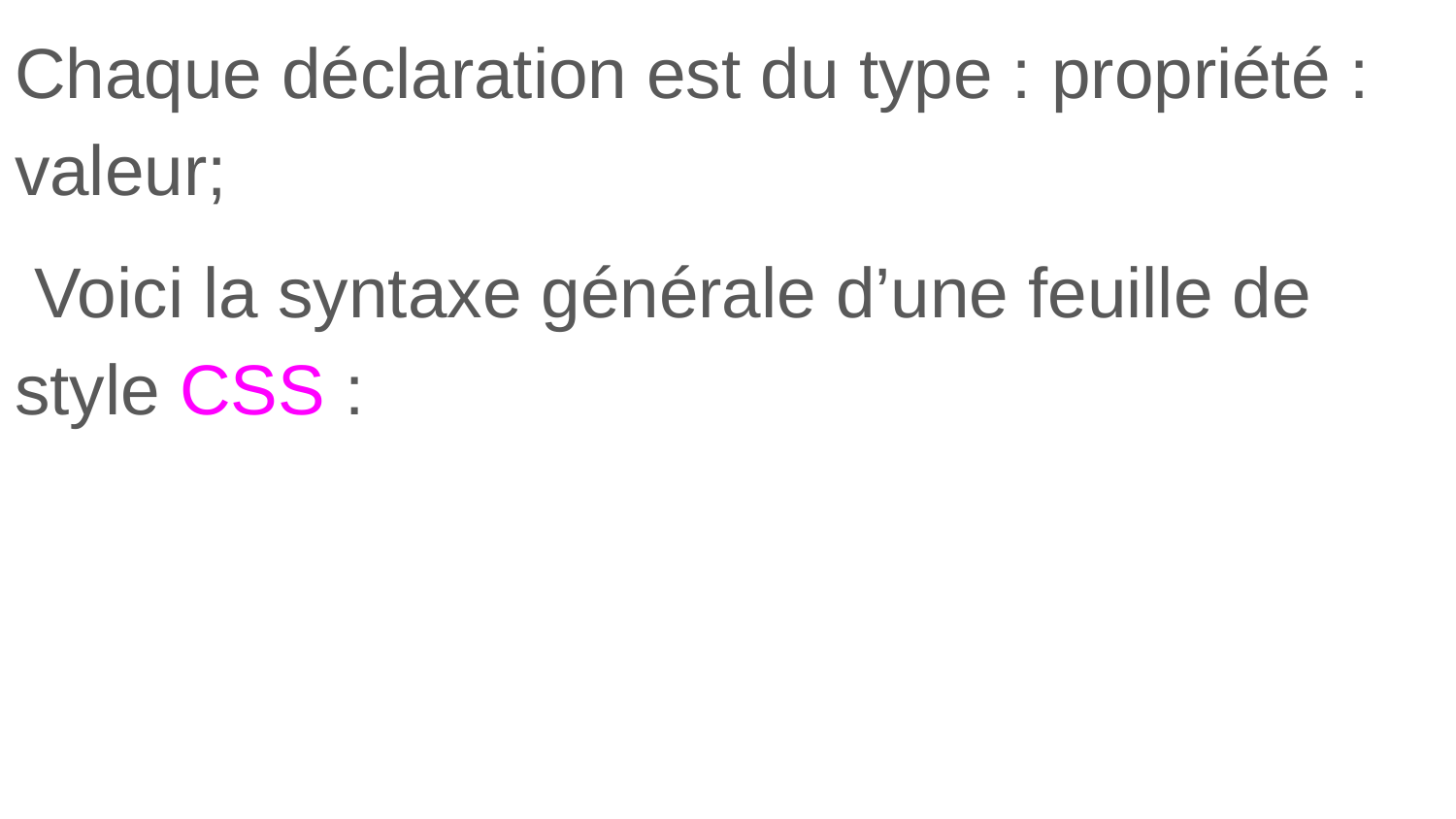

Chaque déclaration est du type : propriété : valeur;
 Voici la syntaxe générale d’une feuille de style CSS :